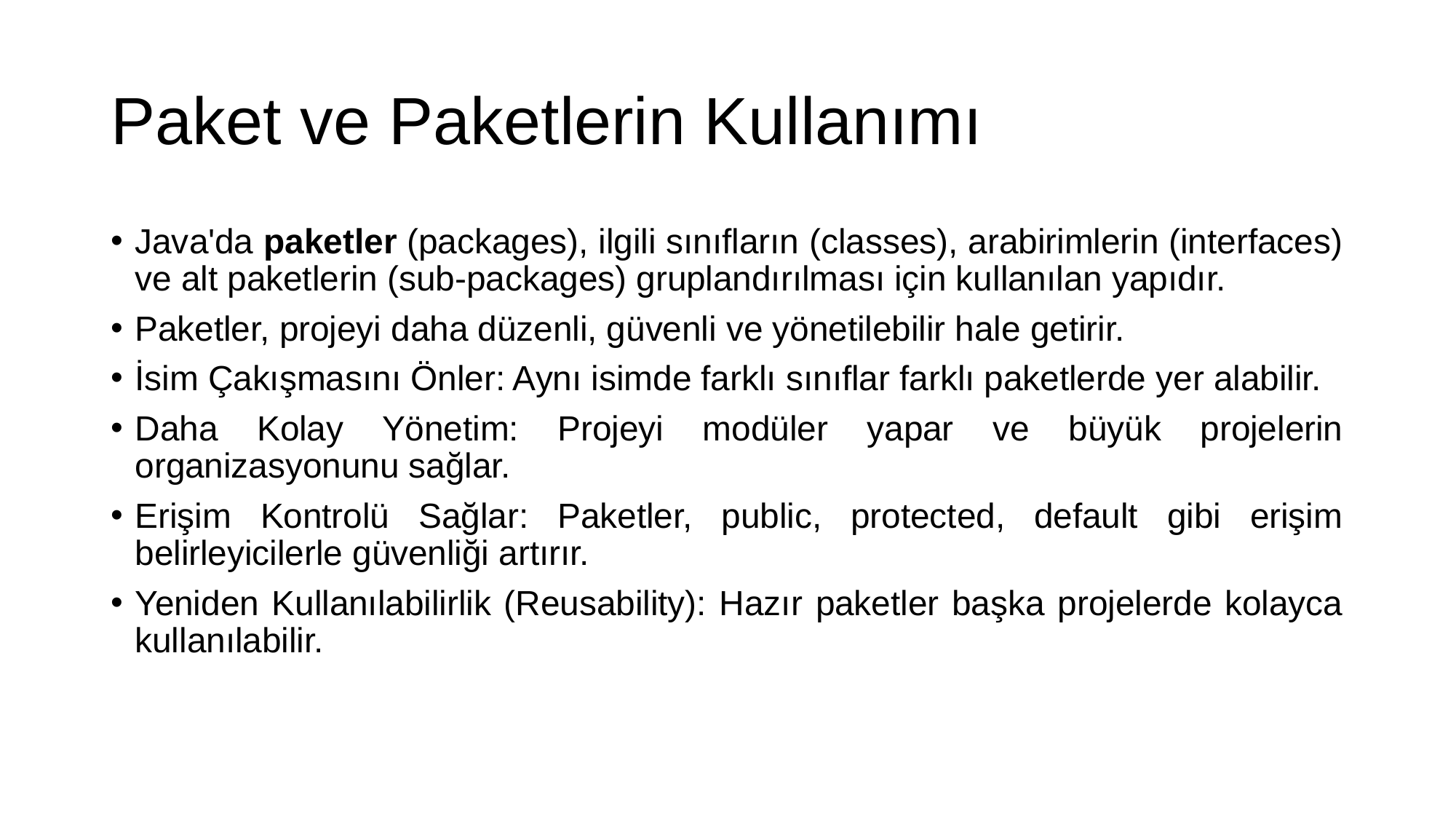

# Paket ve Paketlerin Kullanımı
Java'da paketler (packages), ilgili sınıfların (classes), arabirimlerin (interfaces) ve alt paketlerin (sub-packages) gruplandırılması için kullanılan yapıdır.
Paketler, projeyi daha düzenli, güvenli ve yönetilebilir hale getirir.
İsim Çakışmasını Önler: Aynı isimde farklı sınıflar farklı paketlerde yer alabilir.
Daha Kolay Yönetim: Projeyi modüler yapar ve büyük projelerin organizasyonunu sağlar.
Erişim Kontrolü Sağlar: Paketler, public, protected, default gibi erişim belirleyicilerle güvenliği artırır.
Yeniden Kullanılabilirlik (Reusability): Hazır paketler başka projelerde kolayca kullanılabilir.